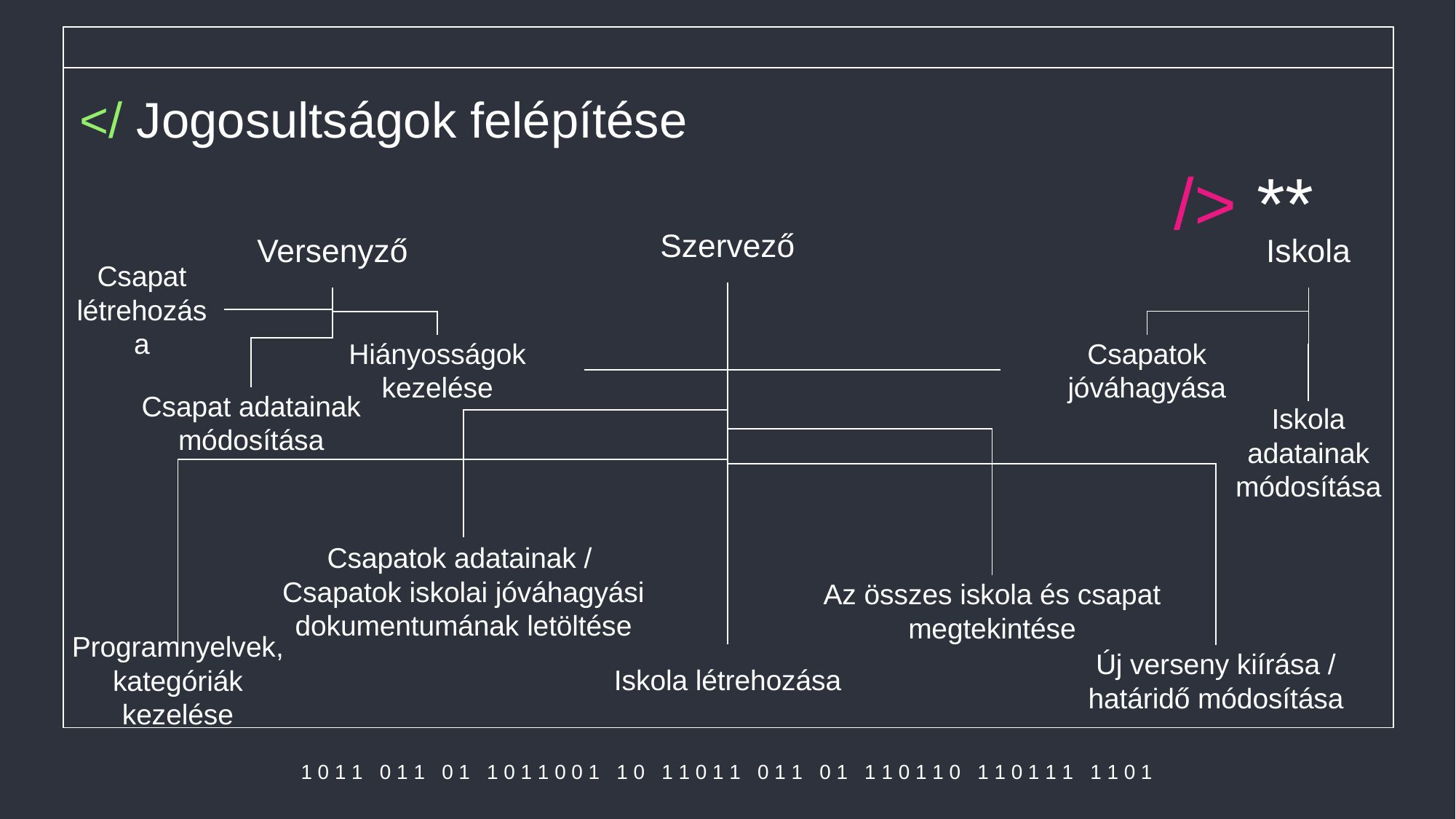

# </ Jogosultságok felépítése
/> **
Szervező
Iskola
Versenyző
Csapat létrehozása
Hiányosságok kezelése
Csapatok jóváhagyása
Csapat adatainak módosítása
Iskola adatainak módosítása
Csapatok adatainak /
Csapatok iskolai jóváhagyási dokumentumának letöltése
Az összes iskola és csapat megtekintése
Iskola létrehozása
Programnyelvek, kategóriák kezelése
Új verseny kiírása / határidő módosítása